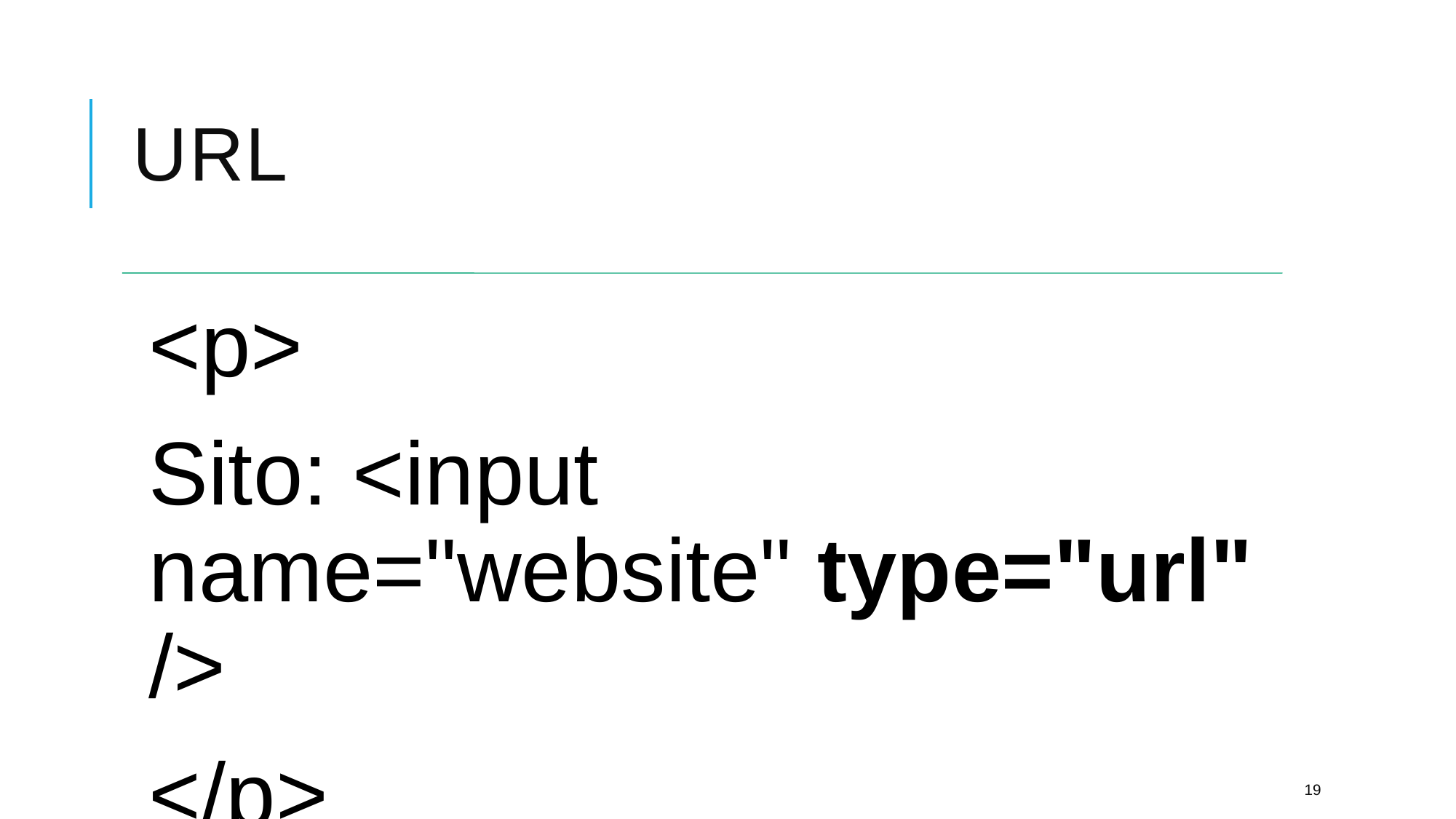

# URL
<p>
Sito: <input name="website" type="url" />
</p>
19